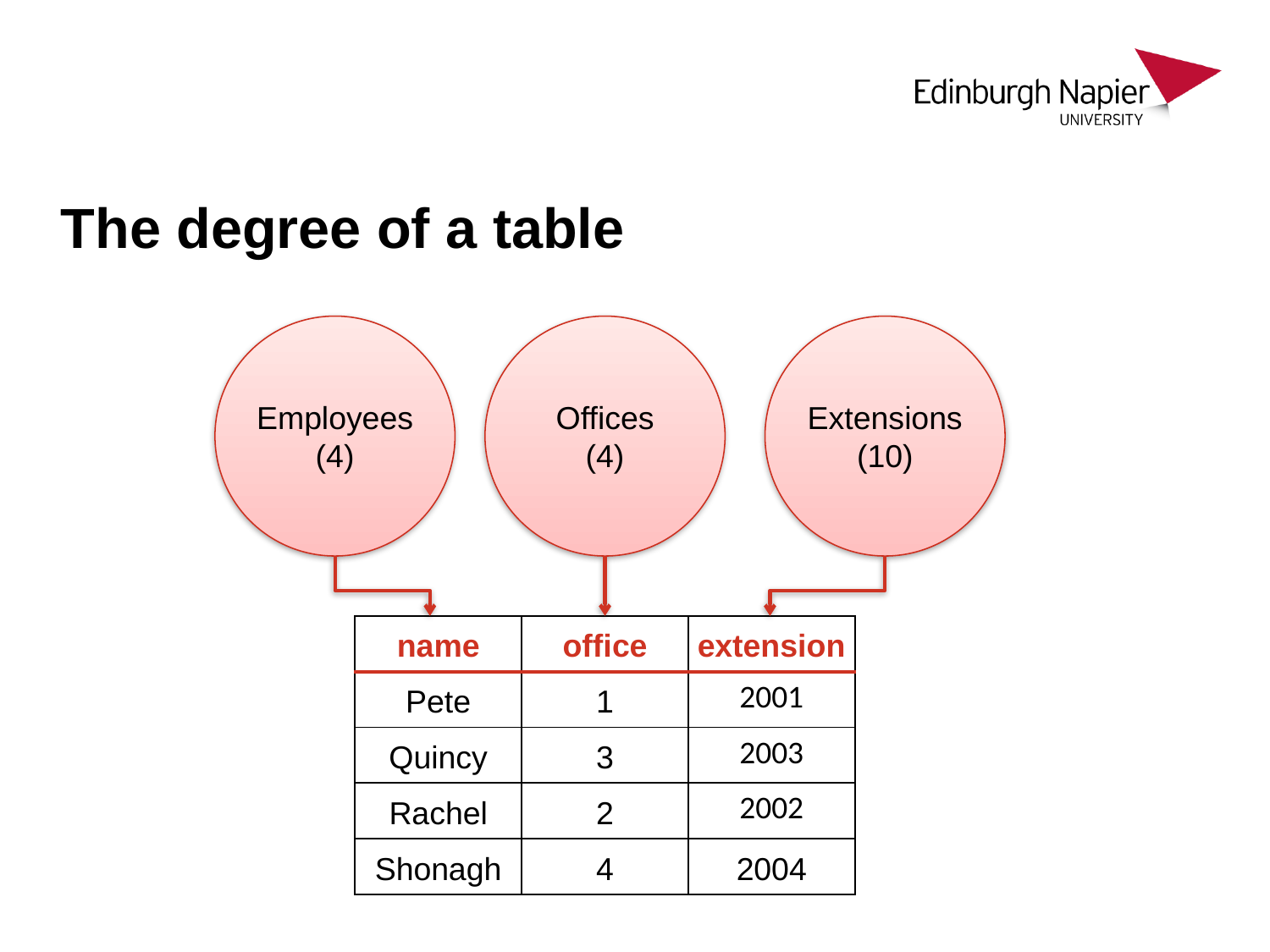

# The degree of a table
Employees
(4)
Offices
(4)
Extensions
(10)
| name | office | extension |
| --- | --- | --- |
| Pete | 1 | 2001 |
| Quincy | 3 | 2003 |
| Rachel | 2 | 2002 |
| Shonagh | 4 | 2004 |